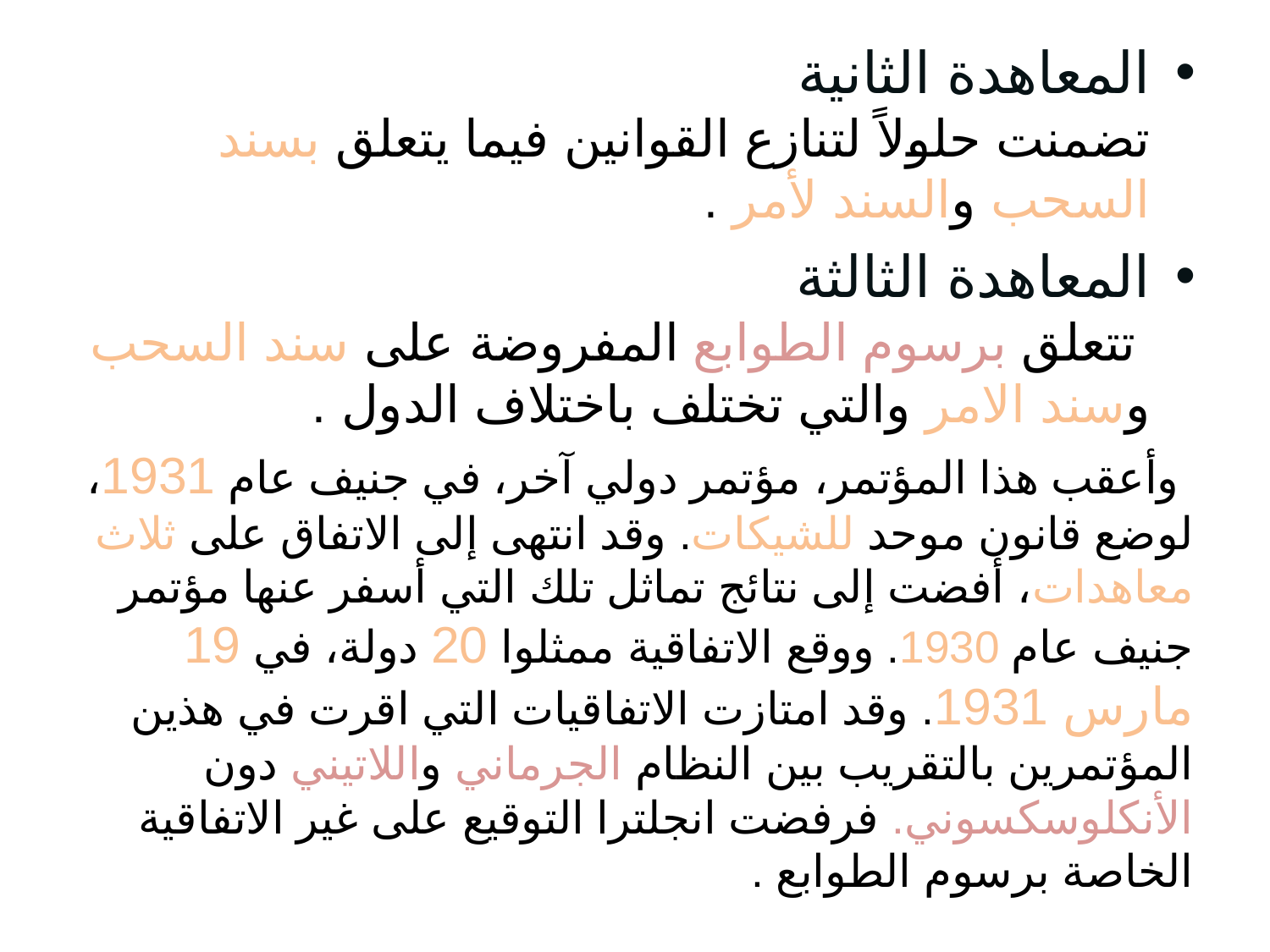

المعاهدة الثانية 
تضمنت حلولاً لتنازع القوانين فيما يتعلق بسند السحب والسند لأمر .
المعاهدة الثالثة
 تتعلق برسوم الطوابع المفروضة على سند السحب وسند الامر والتي تختلف باختلاف الدول .
 وأعقب هذا المؤتمر، مؤتمر دولي آخر، في جنيف عام 1931، لوضع قانون موحد للشيكات. وقد انتهى إلى الاتفاق على ثلاث معاهدات، أفضت إلى نتائج تماثل تلك التي أسفر عنها مؤتمر جنيف عام 1930. ووقع الاتفاقية ممثلوا 20 دولة، في 19 مارس 1931. وقد امتازت الاتفاقيات التي اقرت في هذين المؤتمرين بالتقريب بين النظام الجرماني واللاتيني دون الأنكلوسكسوني. فرفضت انجلترا التوقيع على غير الاتفاقية الخاصة برسوم الطوابع .